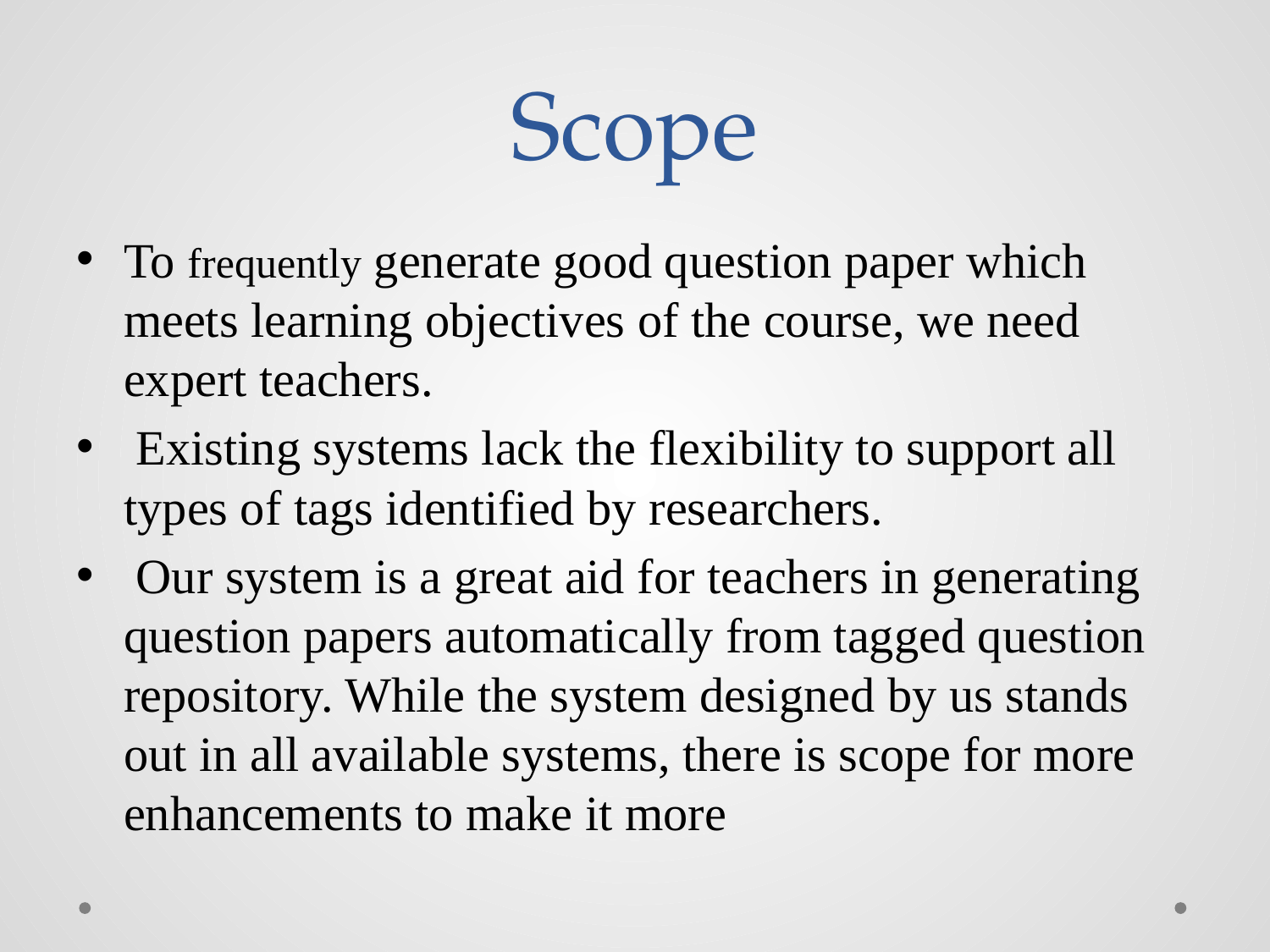

# Scope
To frequently generate good question paper which meets learning objectives of the course, we need expert teachers.
 Existing systems lack the flexibility to support all types of tags identified by researchers.
 Our system is a great aid for teachers in generating question papers automatically from tagged question repository. While the system designed by us stands out in all available systems, there is scope for more enhancements to make it more